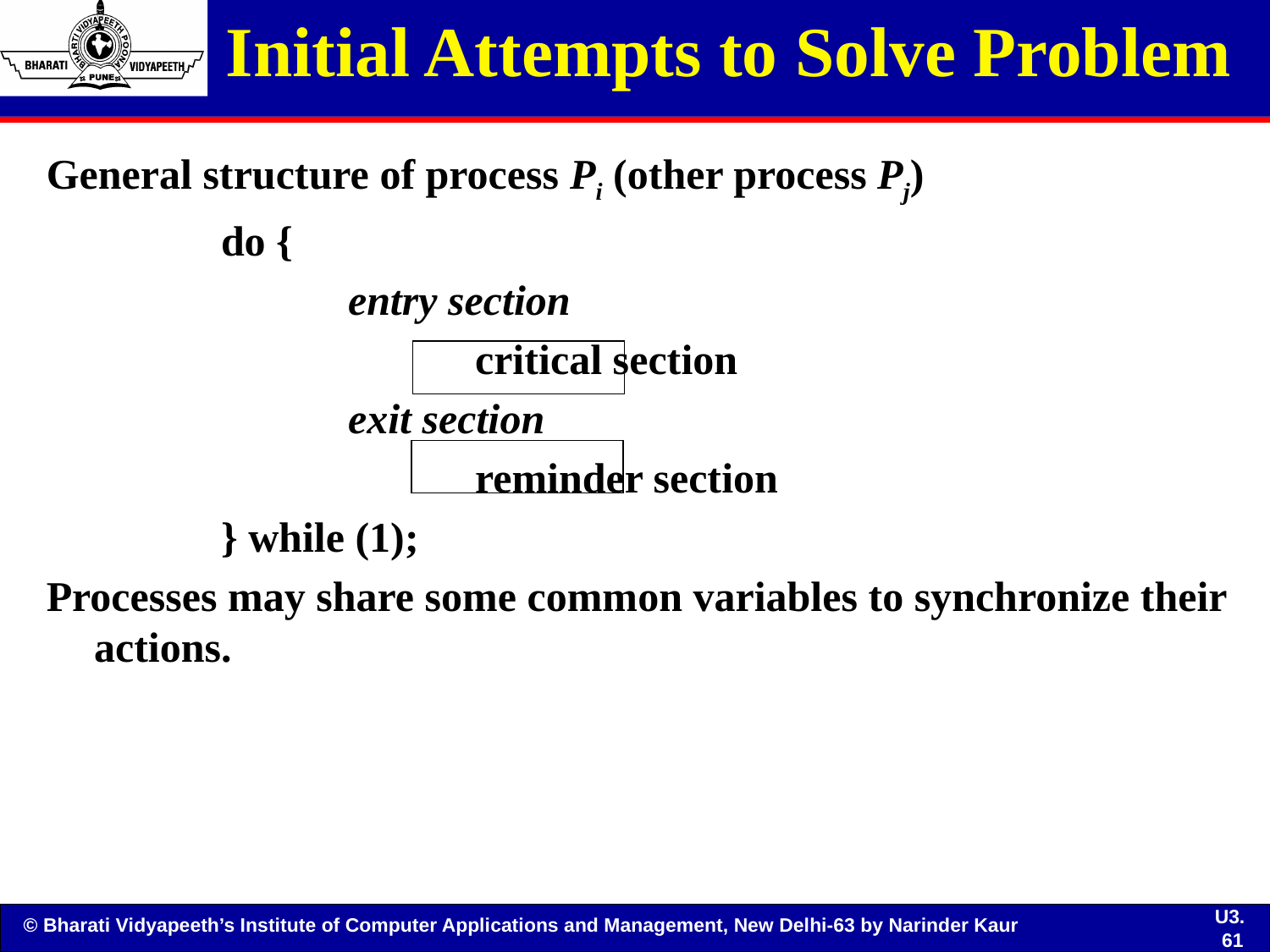

# Initial Attempts to Solve Problem
General structure of process Pi (other process Pj)
		do {
			entry section
				critical section
			exit section
				reminder section
		} while (1);
Processes may share some common variables to synchronize their actions.